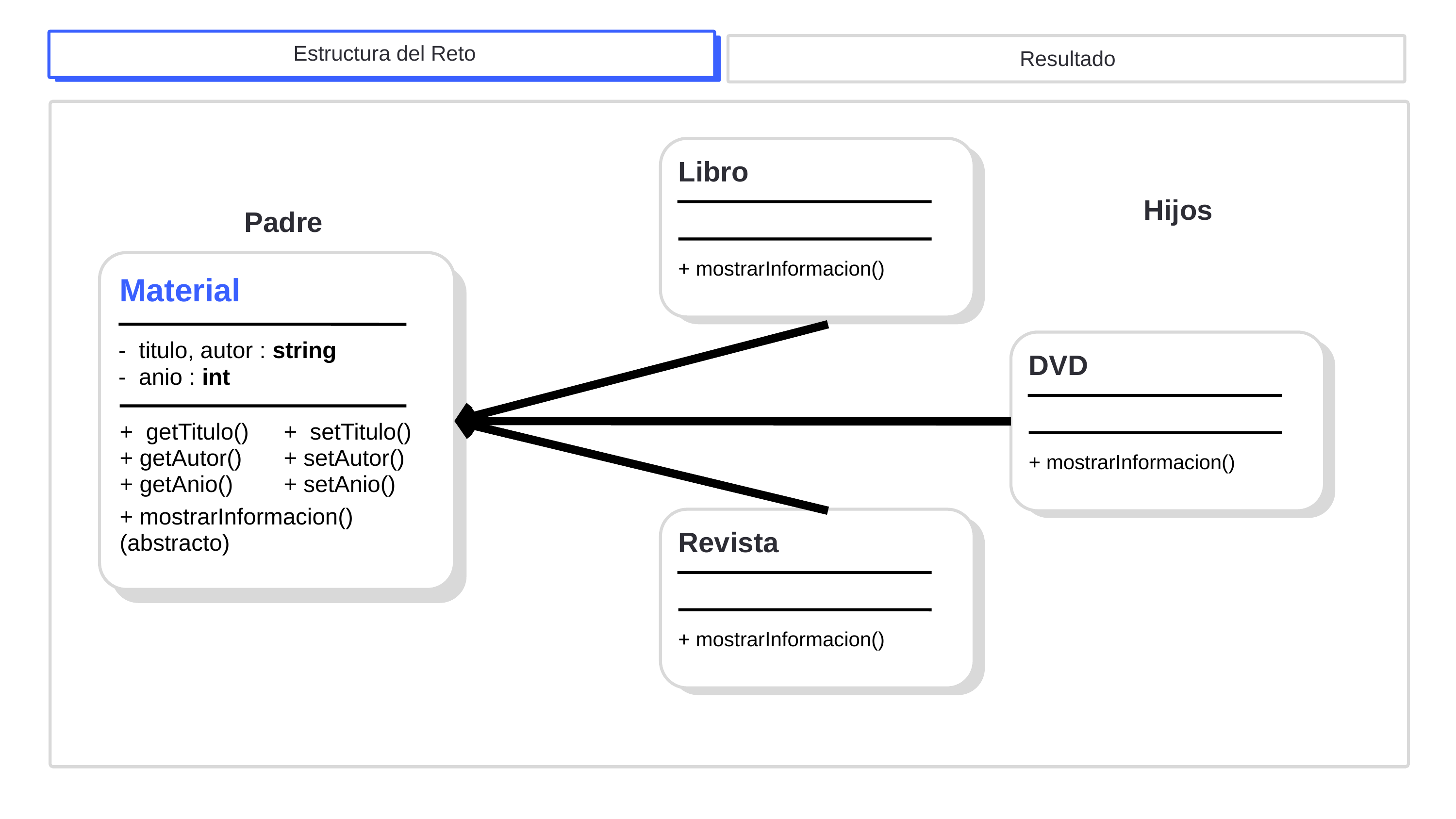

Estructura del Reto
Resultado

Libro
Hijos

Padre

+ mostrarInformacion()

Material

-  titulo, autor : string

DVD
-  anio : int

+  getTitulo()
+ getAutor()
+ getAnio()
+  setTitulo()
+ setAutor()
+ setAnio()

+ mostrarInformacion()
+ mostrarInformacion()(abstracto)

Revista

+ mostrarInformacion()